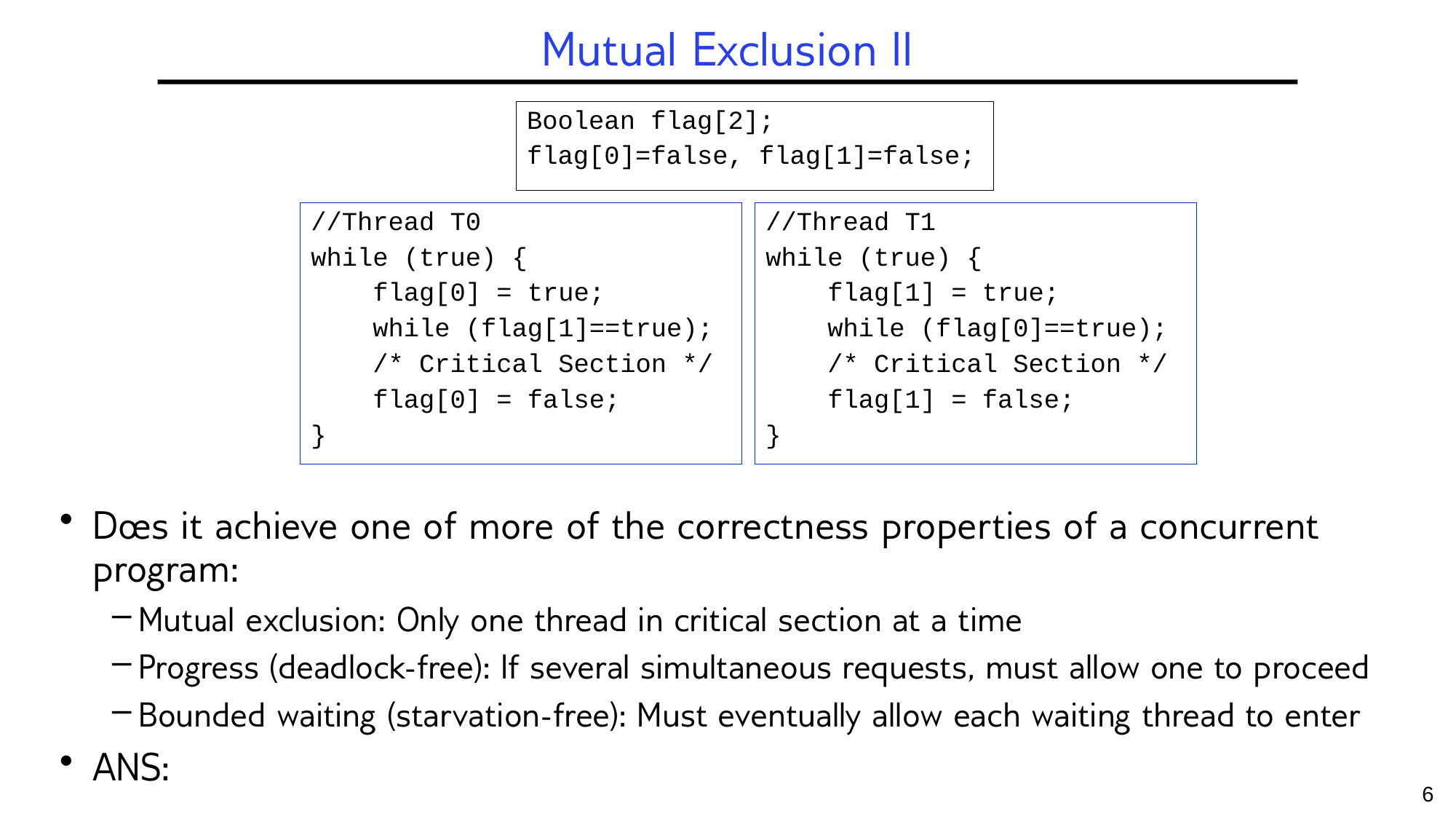

# Mutual Exclusion II
Boolean flag[2];
flag[0]=false, flag[1]=false;
//Thread T1
while (true) {
    flag[1] = true;
    while (flag[0]==true);
    /* Critical Section */
    flag[1] = false;
}
//Thread T0
while (true) {
    flag[0] = true;
    while (flag[1]==true);
    /* Critical Section */
    flag[0] = false;
}
Does it achieve one of more of the correctness properties of a concurrent program:
Mutual exclusion: Only one thread in critical section at a time
Progress (deadlock-free): If several simultaneous requests, must allow one to proceed
Bounded waiting (starvation-free): Must eventually allow each waiting thread to enter
ANS: